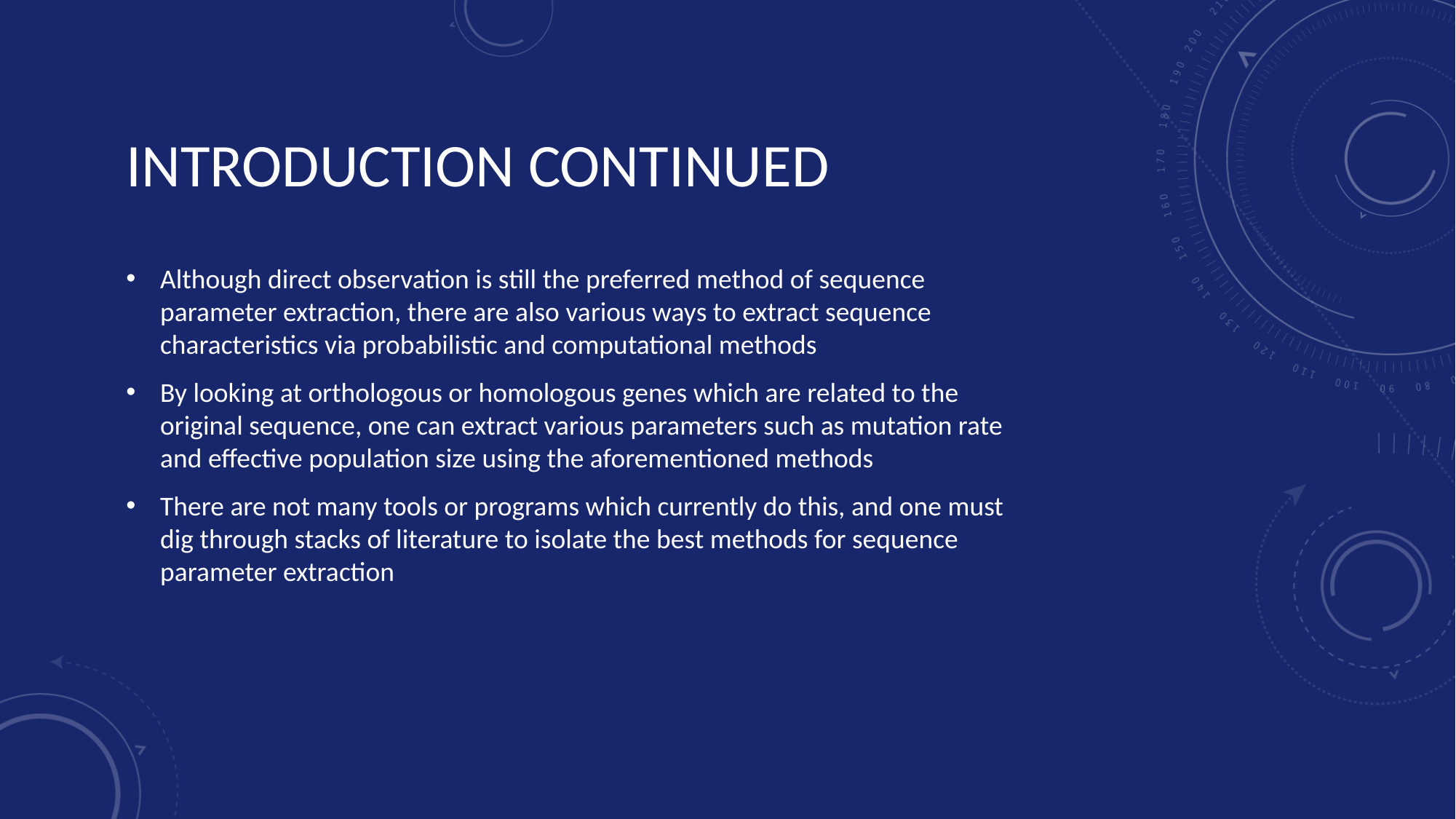

# Introduction continued
Although direct observation is still the preferred method of sequence parameter extraction, there are also various ways to extract sequence characteristics via probabilistic and computational methods
By looking at orthologous or homologous genes which are related to the original sequence, one can extract various parameters such as mutation rate and effective population size using the aforementioned methods
There are not many tools or programs which currently do this, and one must dig through stacks of literature to isolate the best methods for sequence parameter extraction